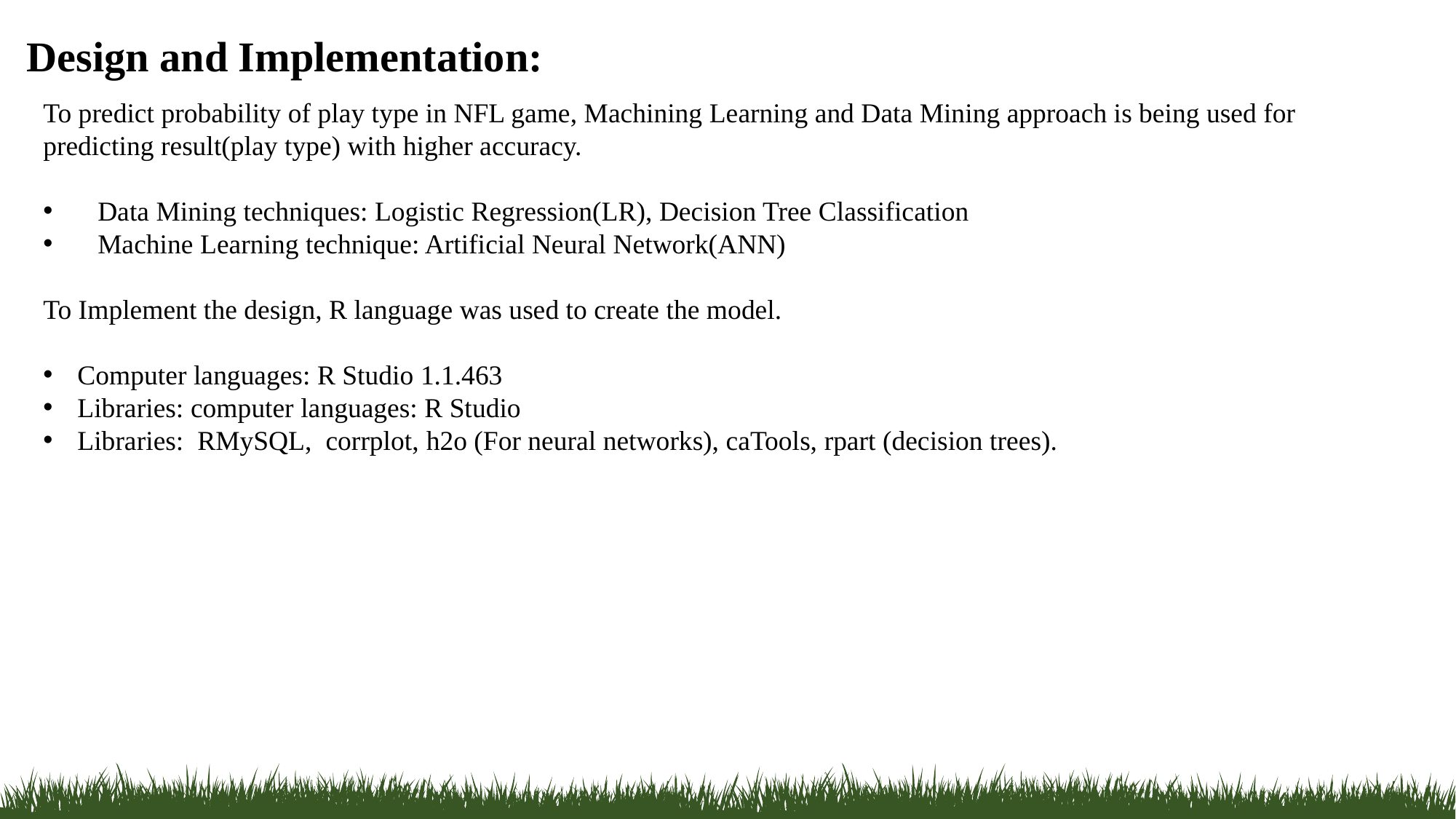

Design and Implementation:
To predict probability of play type in NFL game, Machining Learning and Data Mining approach is being used for  predicting result(play type) with higher accuracy.

Data Mining techniques: Logistic Regression(LR), Decision Tree Classification
Machine Learning technique: Artificial Neural Network(ANN)

To Implement the design, R language was used to create the model.

Computer languages: R Studio 1.1.463
Libraries: computer languages: R Studio
Libraries:  RMySQL,  corrplot, h2o (For neural networks), caTools, rpart (decision trees).